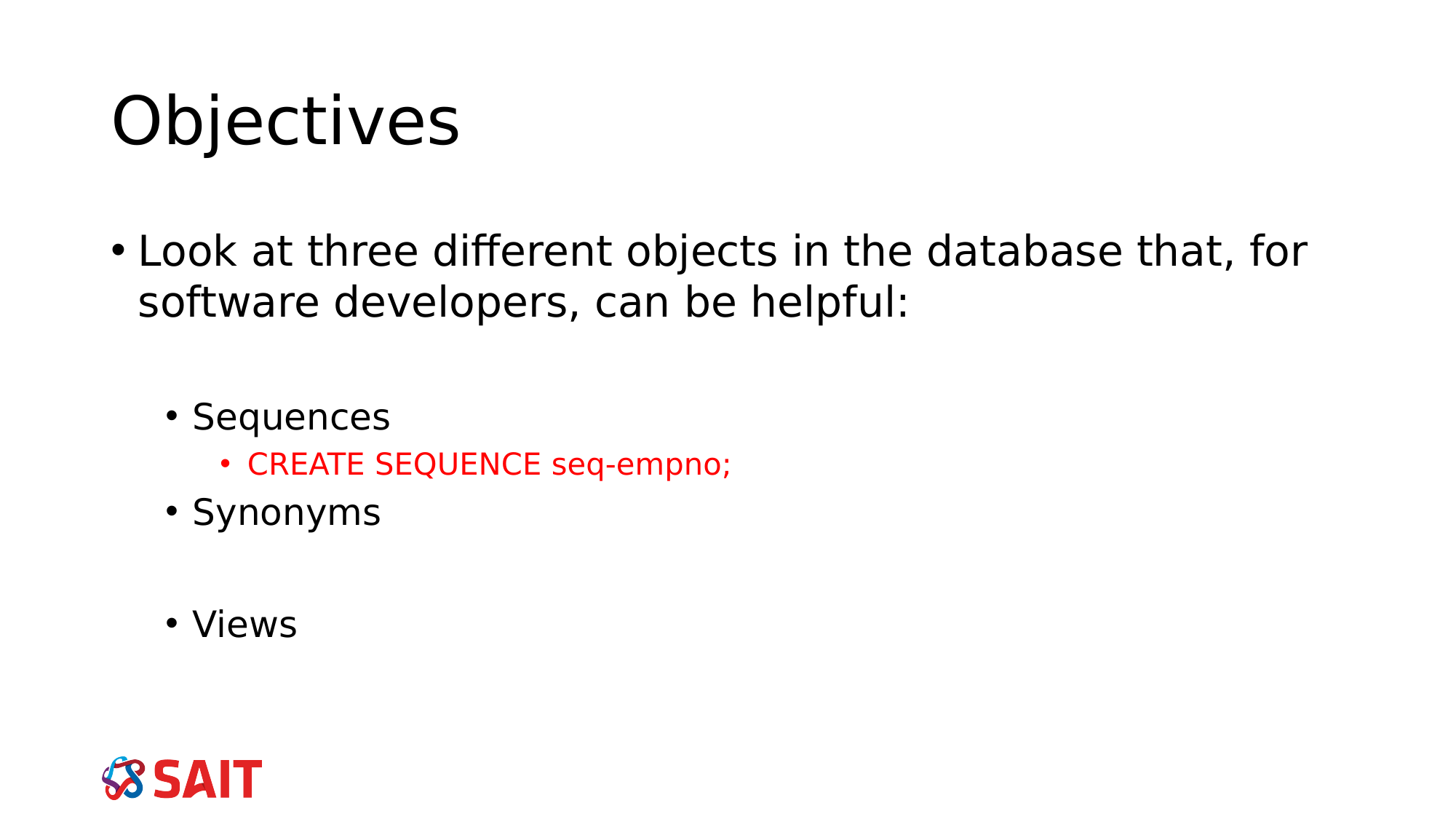

# Objectives
Look at three different objects in the database that, for software developers, can be helpful:

Sequences
CREATE SEQUENCE seq-empno;
Synonyms

Views